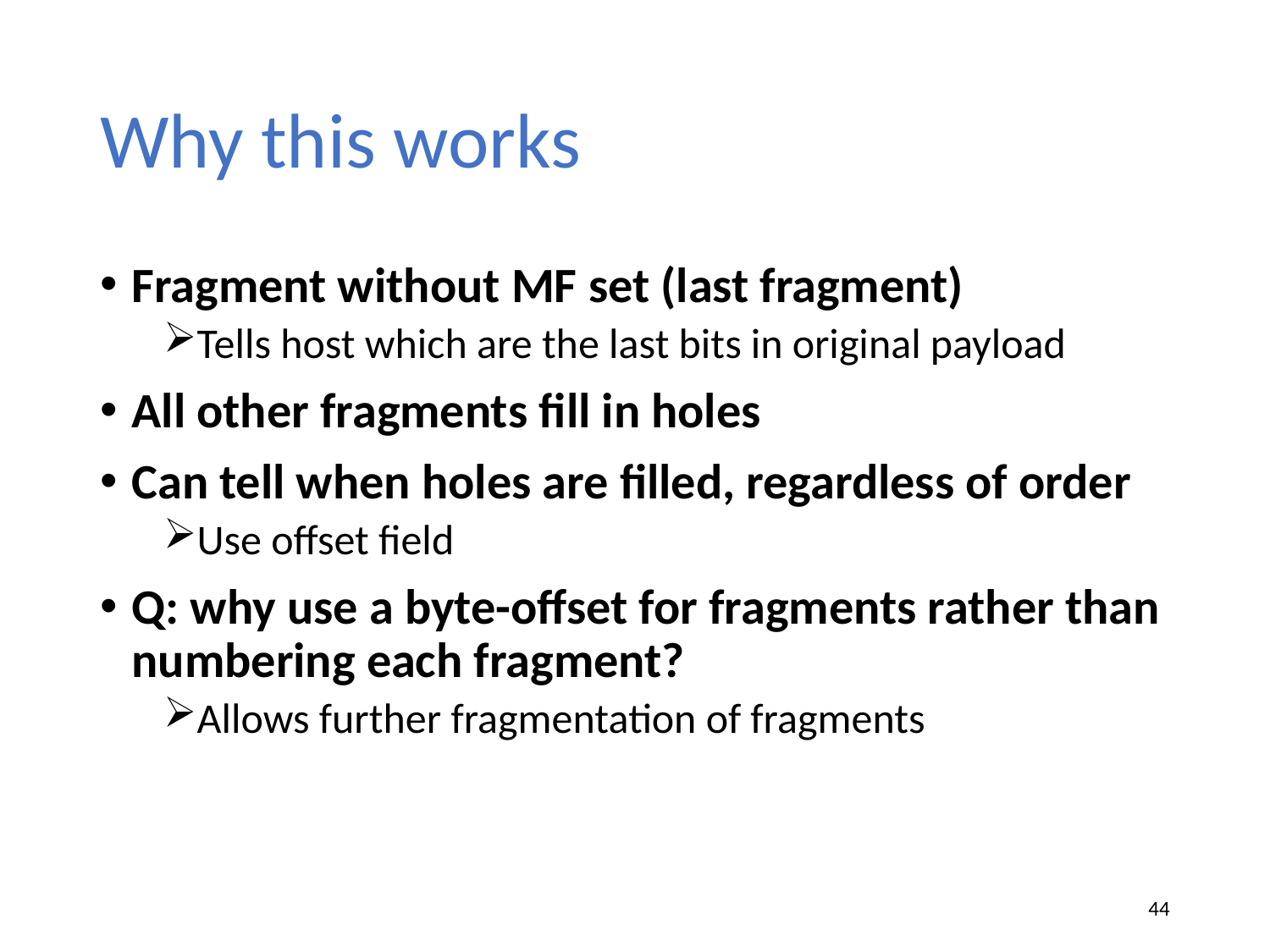

# Why this works
Fragment without MF set (last fragment)
Tells host which are the last bits in original payload
All other fragments fill in holes
Can tell when holes are filled, regardless of order
Use offset field
Q: why use a byte-offset for fragments rather than numbering each fragment?
Allows further fragmentation of fragments

44